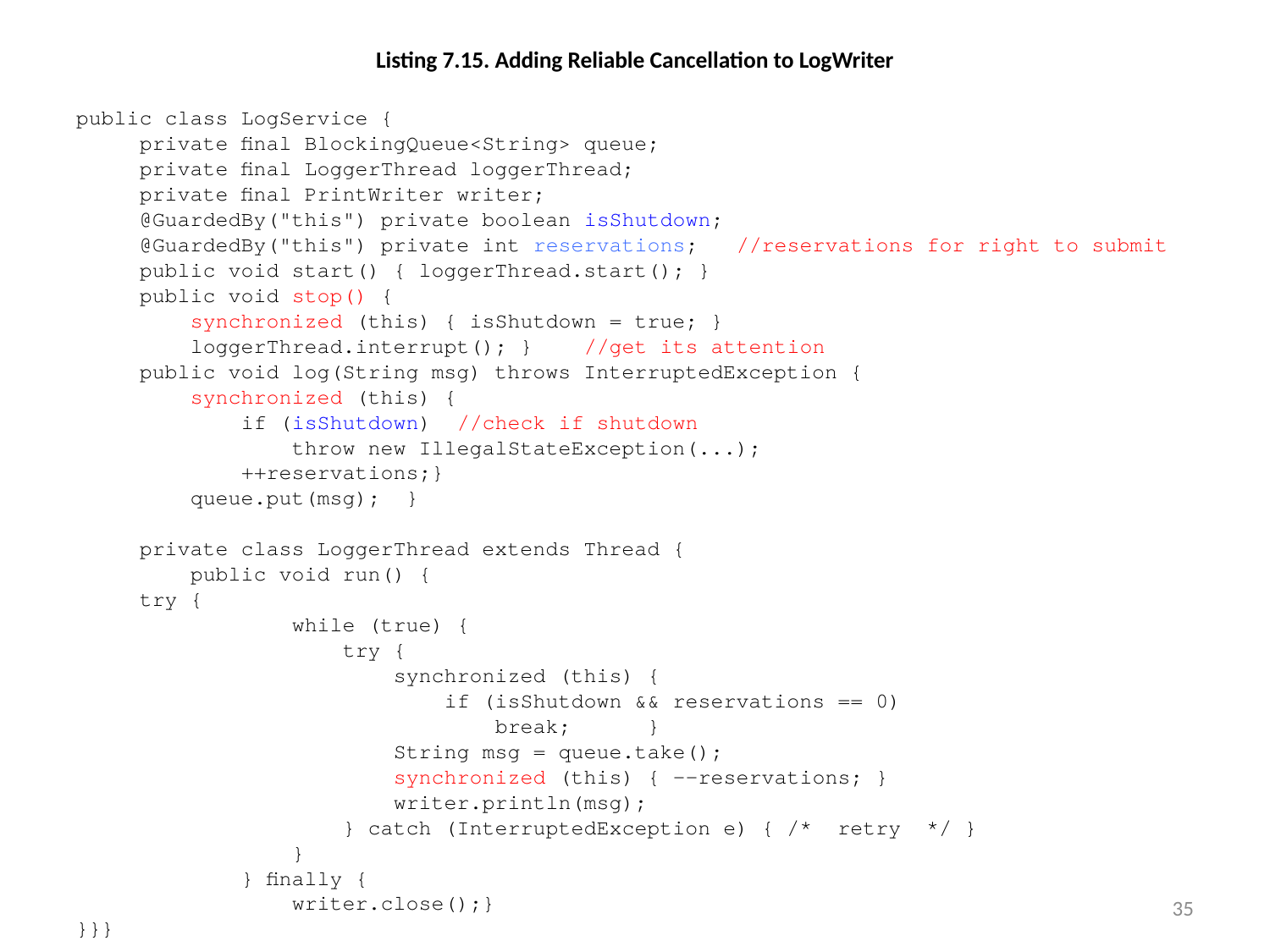

# Listing 7.15. Adding Reliable Cancellation to LogWriter
public class LogService {
     private final BlockingQueue<String> queue;
     private final LoggerThread loggerThread;
     private final PrintWriter writer;
     @GuardedBy("this") private boolean isShutdown;
     @GuardedBy("this") private int reservations;   //reservations for right to submit
     public void start() { loggerThread.start(); }
     public void stop() {
         synchronized (this) { isShutdown = true; }
         loggerThread.interrupt(); }	//get its attention
     public void log(String msg) throws InterruptedException {
         synchronized (this) {
             if (isShutdown)	//check if shutdown
                 throw new IllegalStateException(...);
             ++reservations;}
         queue.put(msg);  }

     private class LoggerThread extends Thread {
         public void run() {
     try {
                 while (true) {
                     try {
                         synchronized (this) {
                             if (isShutdown && reservations == 0)
                                 break;      }
                         String msg = queue.take();
                         synchronized (this) { --reservations; }
                         writer.println(msg);
                     } catch (InterruptedException e) { /*  retry  */ }
                 }
             } finally {
                 writer.close();}
}}}
35